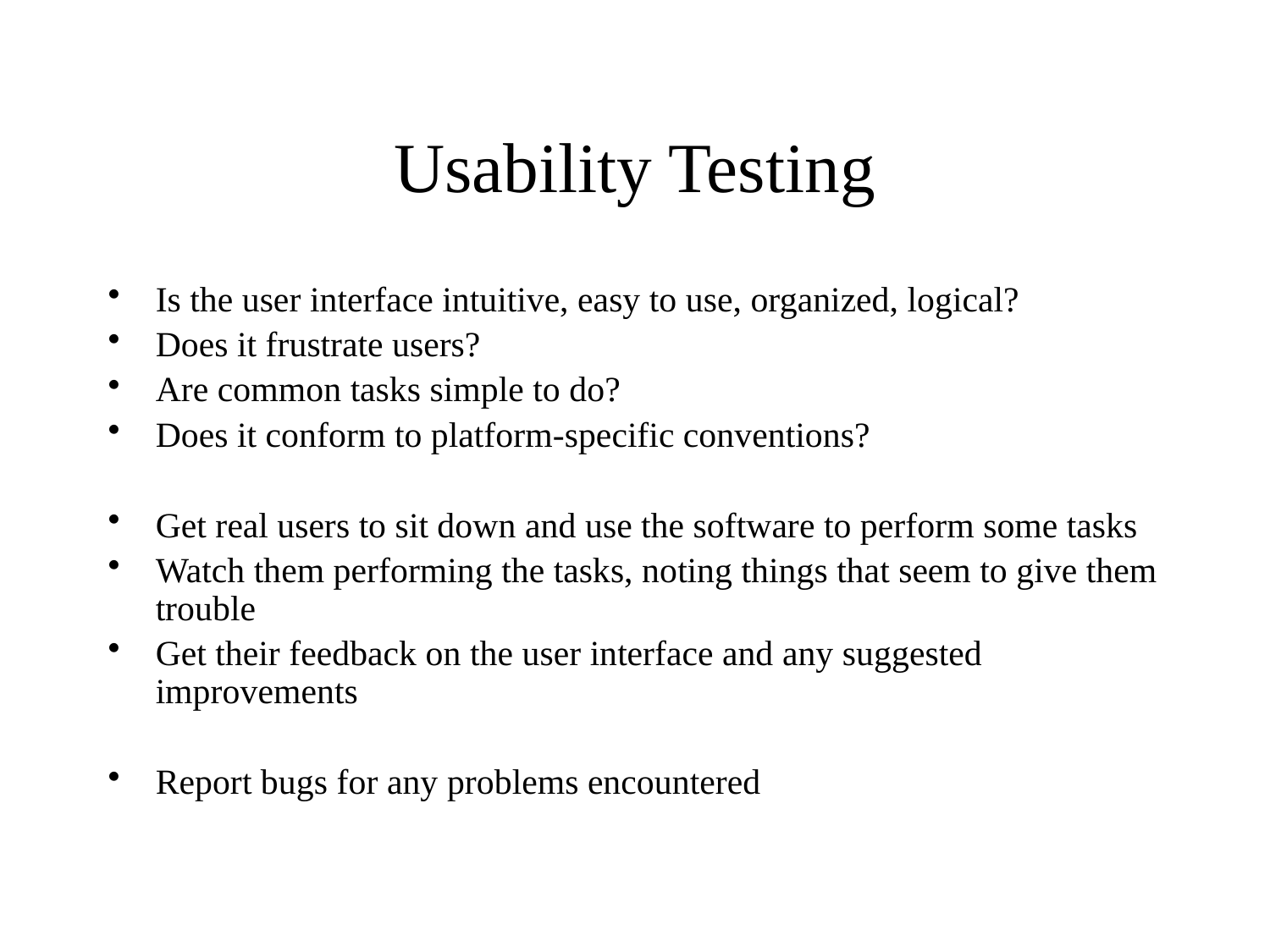

# Usability Testing
Is the user interface intuitive, easy to use, organized, logical?
Does it frustrate users?
Are common tasks simple to do?
Does it conform to platform-specific conventions?

Get real users to sit down and use the software to perform some tasks
Watch them performing the tasks, noting things that seem to give them trouble
Get their feedback on the user interface and any suggested improvements

Report bugs for any problems encountered